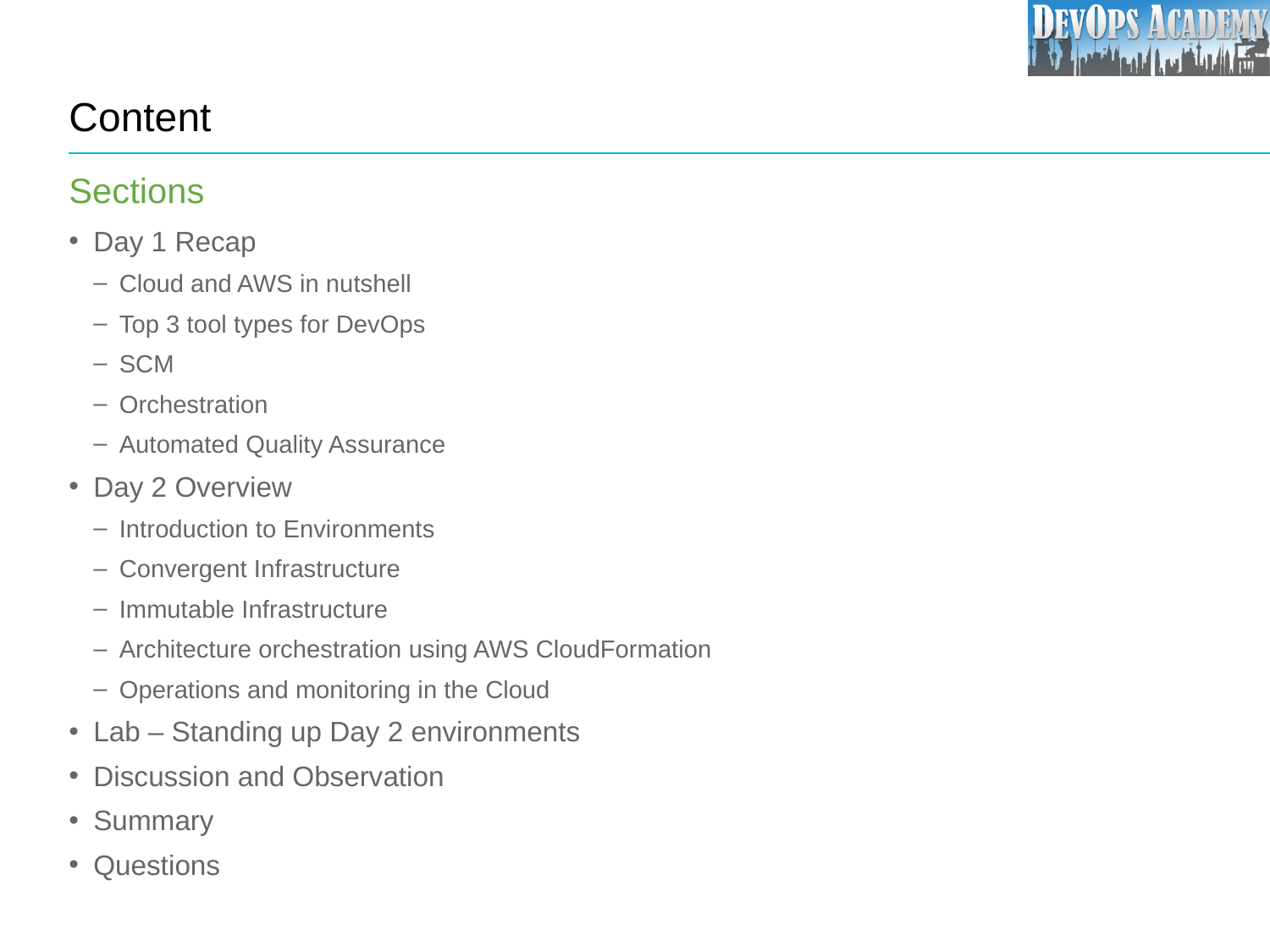

# Content
Sections
Day 1 Recap
Cloud and AWS in nutshell
Top 3 tool types for DevOps
SCM
Orchestration
Automated Quality Assurance
Day 2 Overview
Introduction to Environments
Convergent Infrastructure
Immutable Infrastructure
Architecture orchestration using AWS CloudFormation
Operations and monitoring in the Cloud
Lab – Standing up Day 2 environments
Discussion and Observation
Summary
Questions